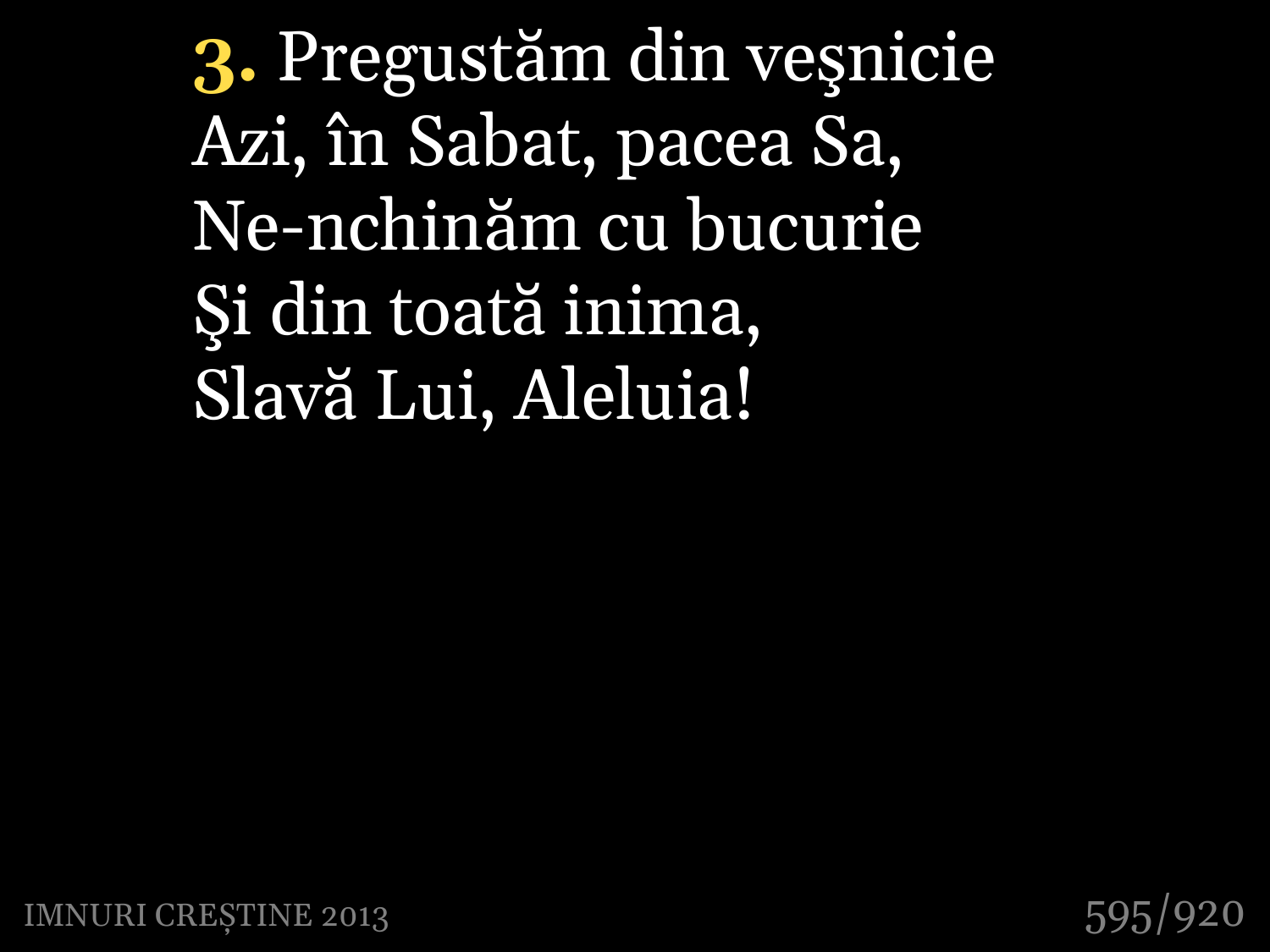

3. Pregustăm din veşnicie
Azi, în Sabat, pacea Sa,
Ne-nchinăm cu bucurie
Şi din toată inima,
Slavă Lui, Aleluia!
595/920
IMNURI CREȘTINE 2013